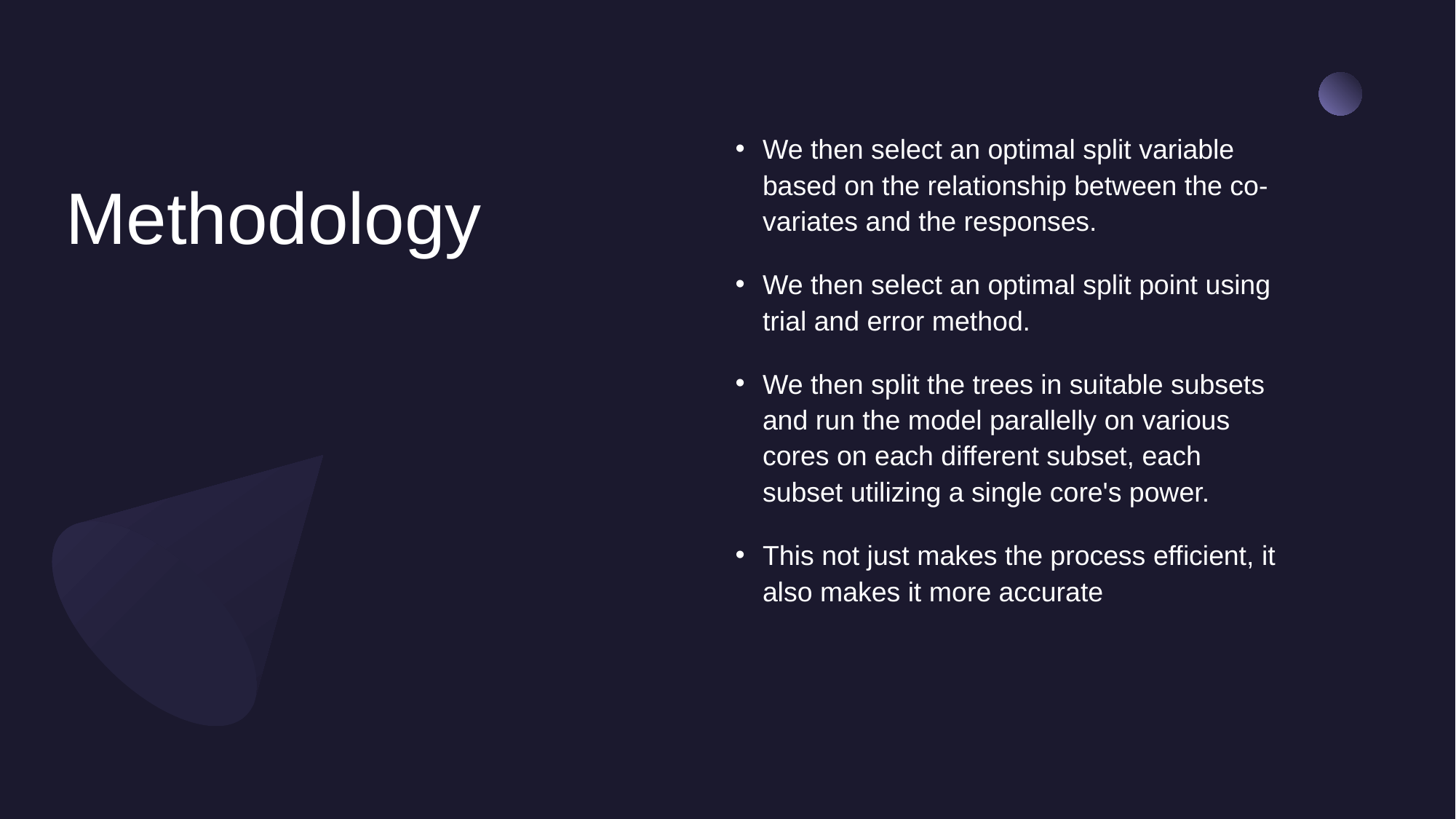

We then select an optimal split variable based on the relationship between the co-variates and the responses.
We then select an optimal split point using trial and error method.
We then split the trees in suitable subsets and run the model parallelly on various cores on each different subset, each subset utilizing a single core's power.
This not just makes the process efficient, it also makes it more accurate
# Methodology